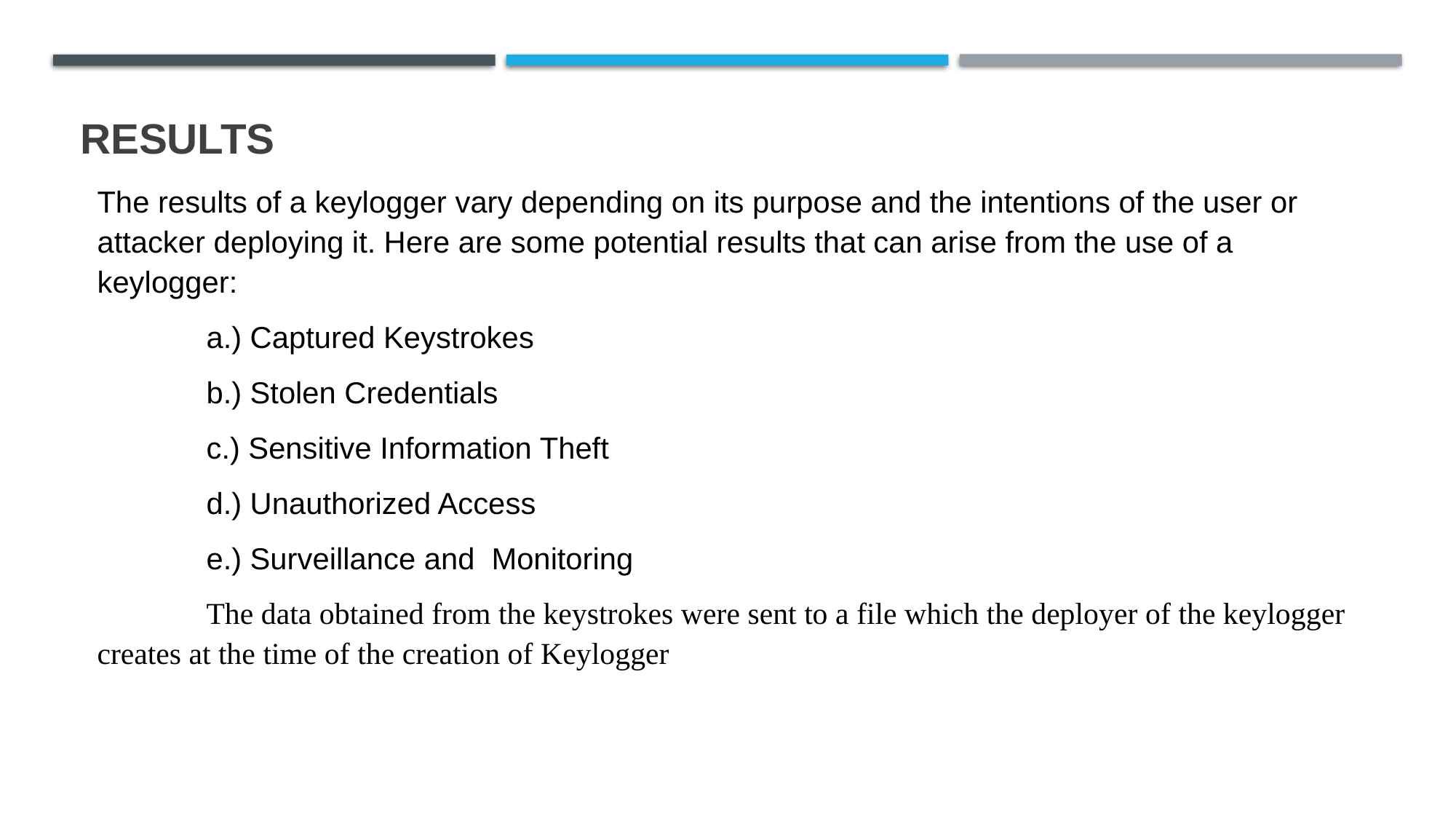

# Results
The results of a keylogger vary depending on its purpose and the intentions of the user or attacker deploying it. Here are some potential results that can arise from the use of a keylogger:
	a.) Captured Keystrokes
	b.) Stolen Credentials
	c.) Sensitive Information Theft
	d.) Unauthorized Access
	e.) Surveillance and  Monitoring
	The data obtained from the keystrokes were sent to a file which the deployer of the keylogger creates at the time of the creation of Keylogger